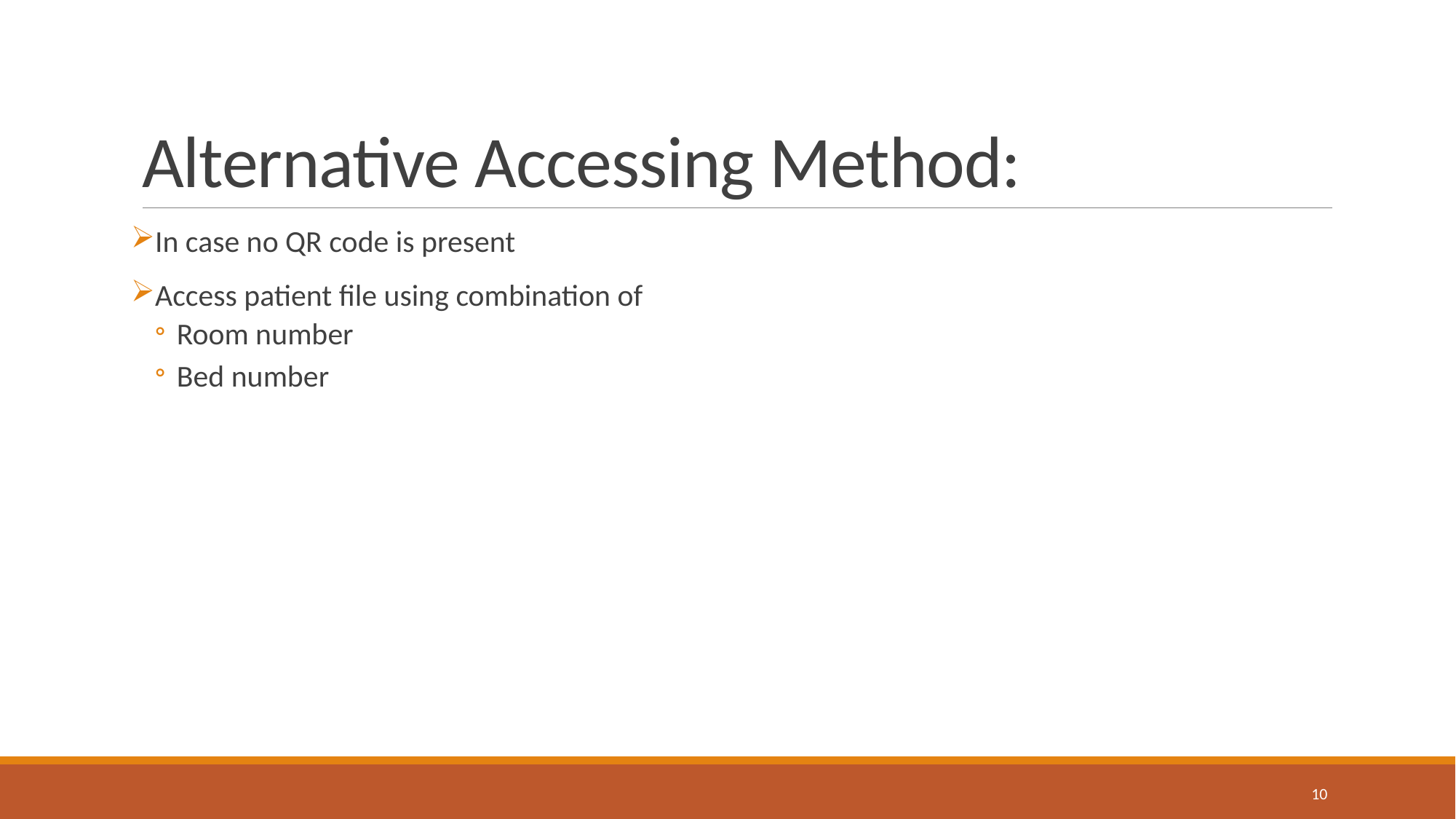

# Alternative Accessing Method:
In case no QR code is present
Access patient file using combination of
Room number
Bed number
10